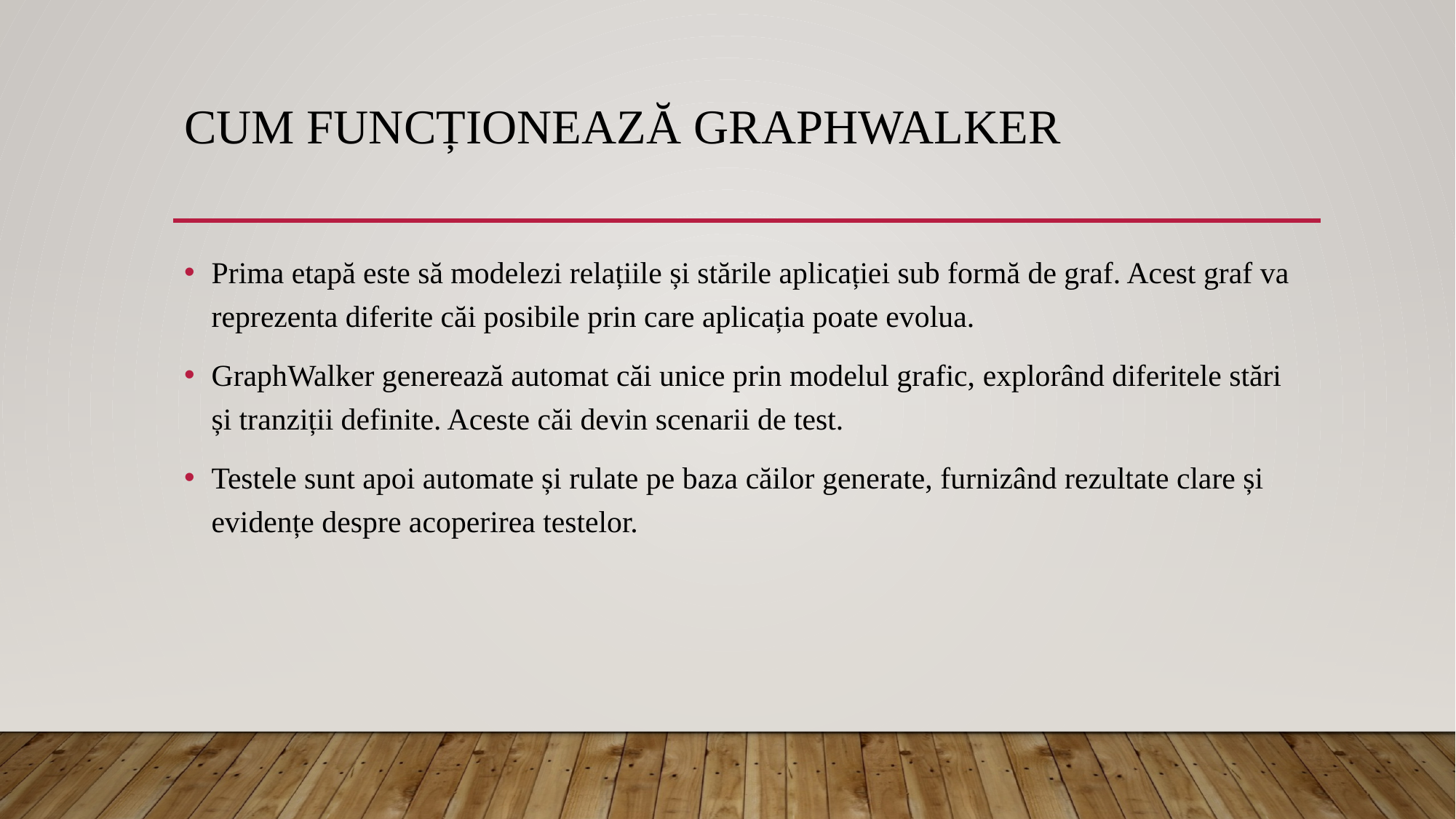

# Cum funcționează GraphWalker
Prima etapă este să modelezi relațiile și stările aplicației sub formă de graf. Acest graf va reprezenta diferite căi posibile prin care aplicația poate evolua.
GraphWalker generează automat căi unice prin modelul grafic, explorând diferitele stări și tranziții definite. Aceste căi devin scenarii de test.
Testele sunt apoi automate și rulate pe baza căilor generate, furnizând rezultate clare și evidențe despre acoperirea testelor.